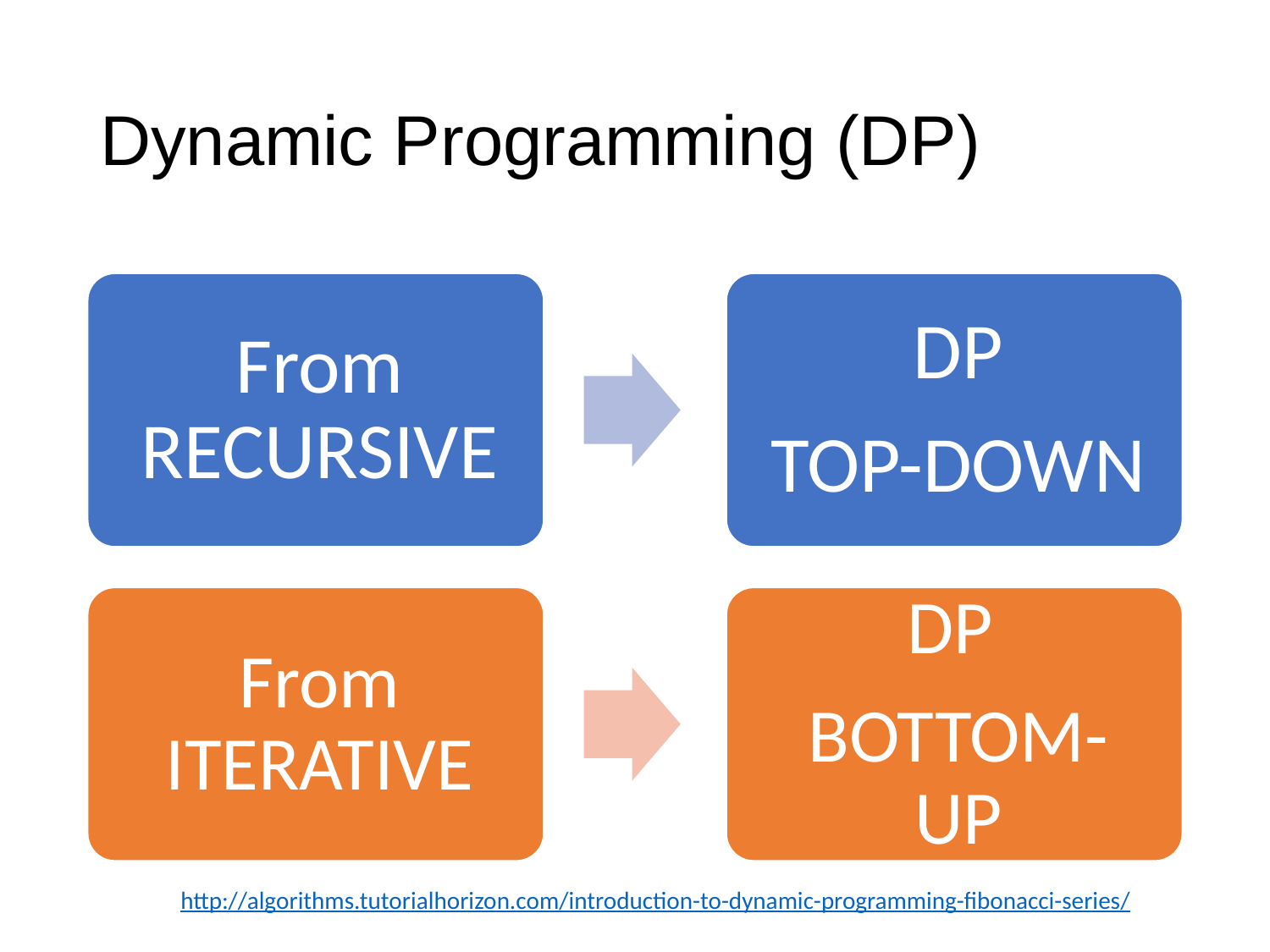

# Dynamic Programming (DP)
From RECURSIVE

DP
TOP-DOWN
From ITERATIVE

DP
BOTTOM-UP
http://algorithms.tutorialhorizon.com/introduction-to-dynamic-programming-fibonacci-series/